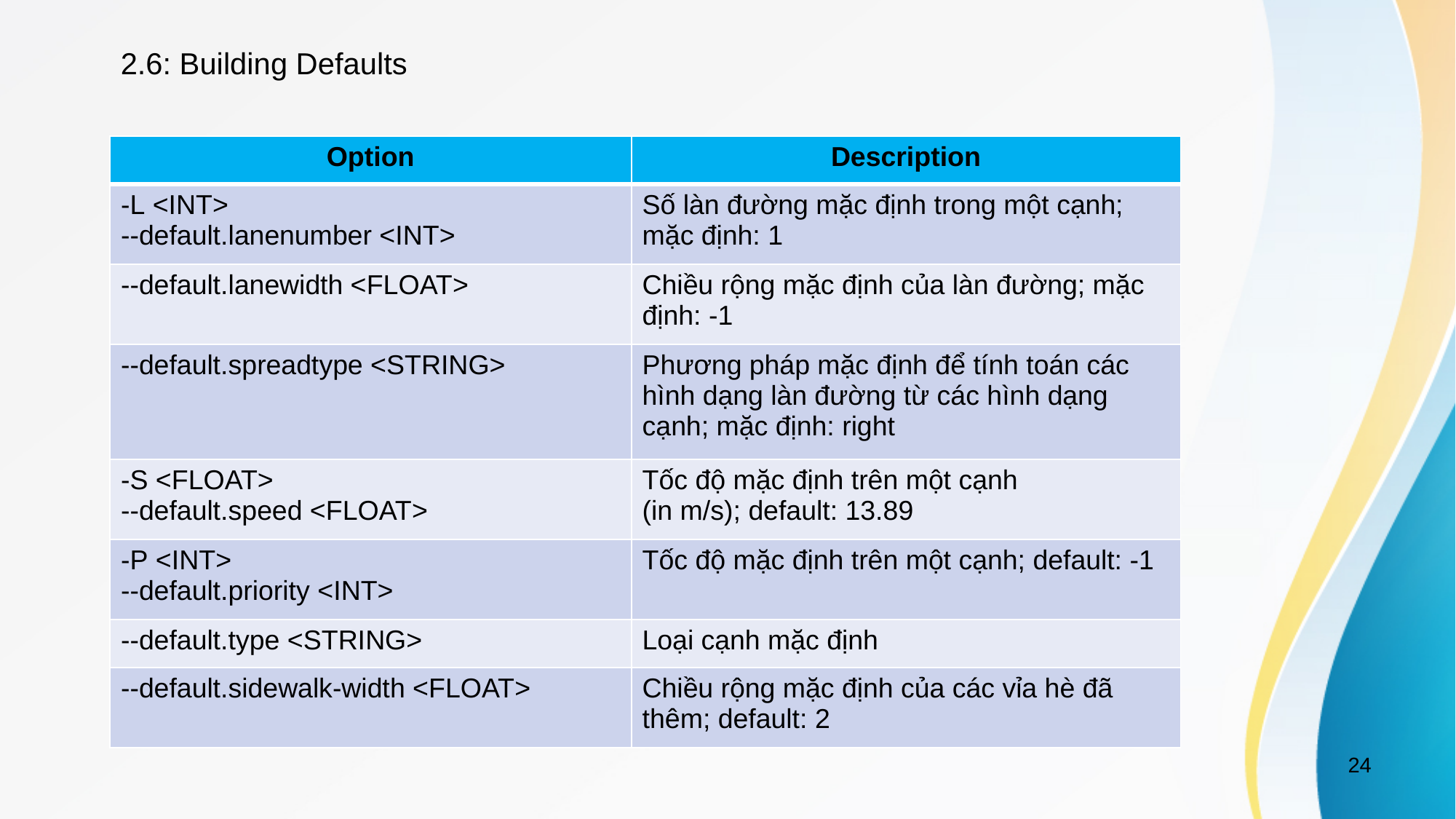

2.6: Building Defaults
| Option | Description |
| --- | --- |
| -L <INT> --default.lanenumber <INT> | Số làn đường mặc định trong một cạnh; mặc định: 1 |
| --default.lanewidth <FLOAT> | Chiều rộng mặc định của làn đường; mặc định: -1 |
| --default.spreadtype <STRING> | Phương pháp mặc định để tính toán các hình dạng làn đường từ các hình dạng cạnh; mặc định: right |
| -S <FLOAT> --default.speed <FLOAT> | Tốc độ mặc định trên một cạnh (in m/s); default: 13.89 |
| -P <INT> --default.priority <INT> | Tốc độ mặc định trên một cạnh; default: -1 |
| --default.type <STRING> | Loại cạnh mặc định |
| --default.sidewalk-width <FLOAT> | Chiều rộng mặc định của các vỉa hè đã thêm; default: 2 |
24